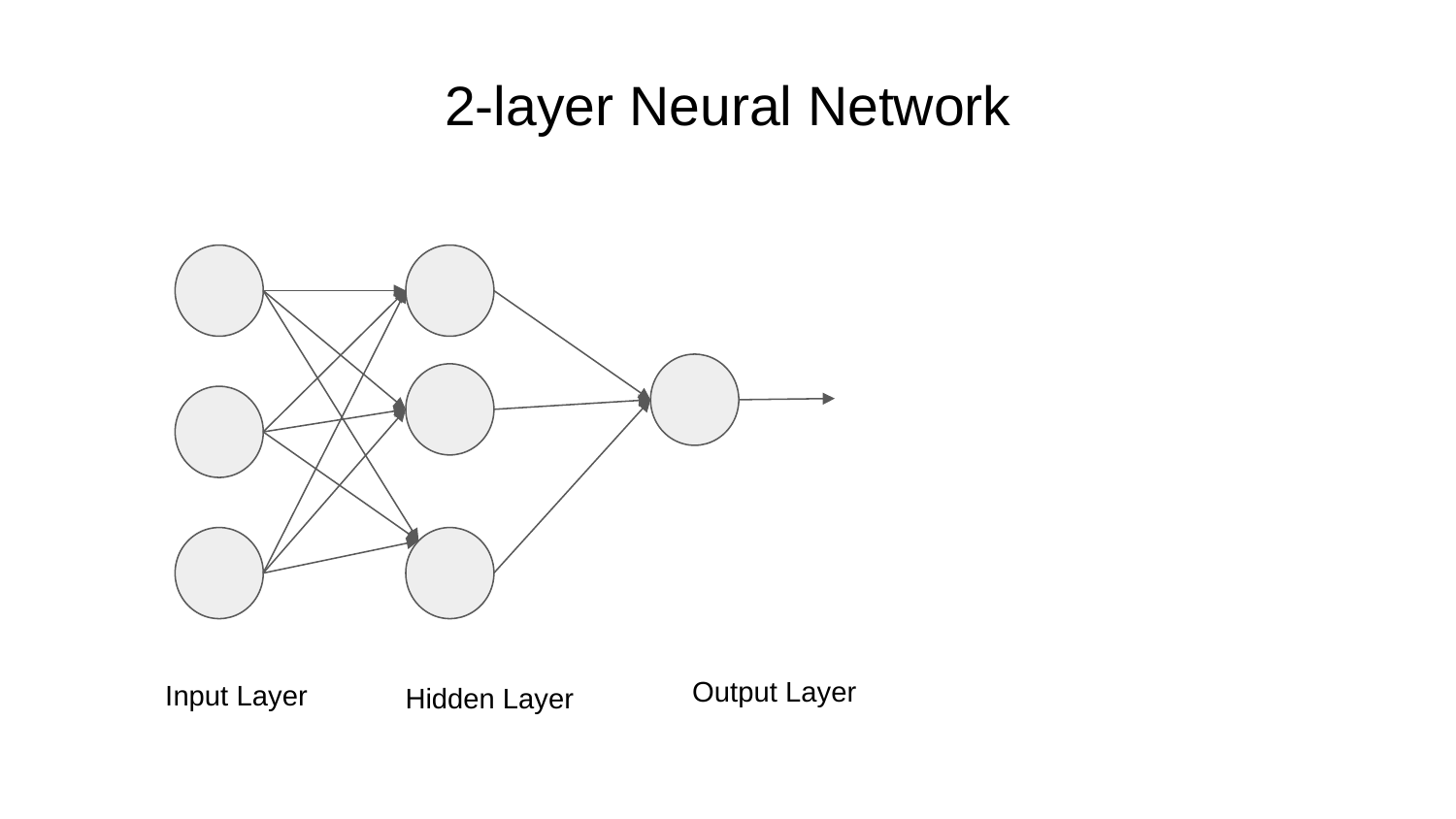

# 2-layer Neural Network

Output Layer
Input Layer
Hidden Layer